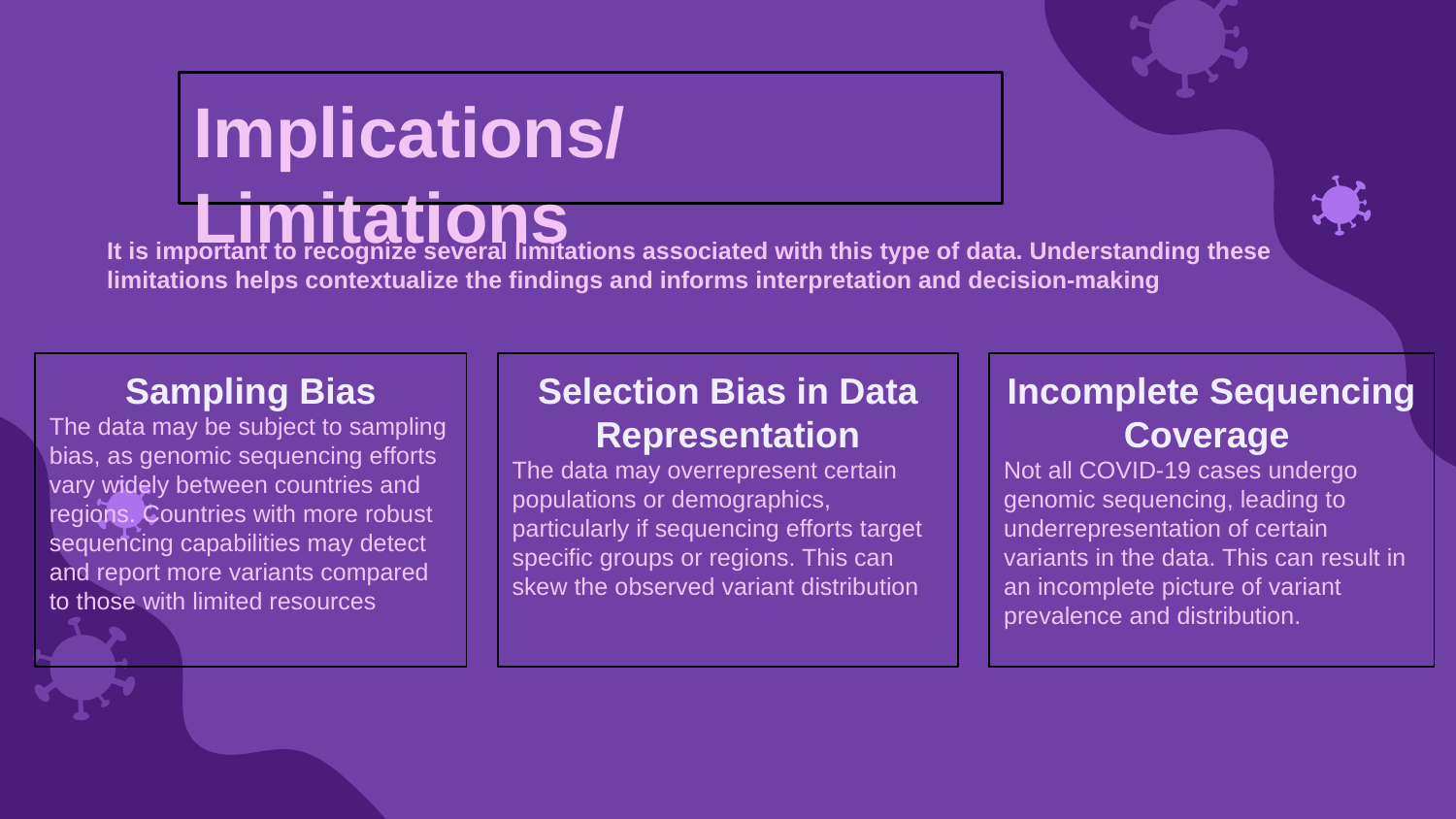

Implications/Limitations
It is important to recognize several limitations associated with this type of data. Understanding these limitations helps contextualize the findings and informs interpretation and decision-making
Sampling Bias
The data may be subject to sampling bias, as genomic sequencing efforts vary widely between countries and regions. Countries with more robust sequencing capabilities may detect and report more variants compared to those with limited resources
Selection Bias in Data Representation
The data may overrepresent certain populations or demographics, particularly if sequencing efforts target specific groups or regions. This can skew the observed variant distribution
Incomplete Sequencing Coverage
Not all COVID-19 cases undergo genomic sequencing, leading to underrepresentation of certain variants in the data. This can result in an incomplete picture of variant prevalence and distribution.